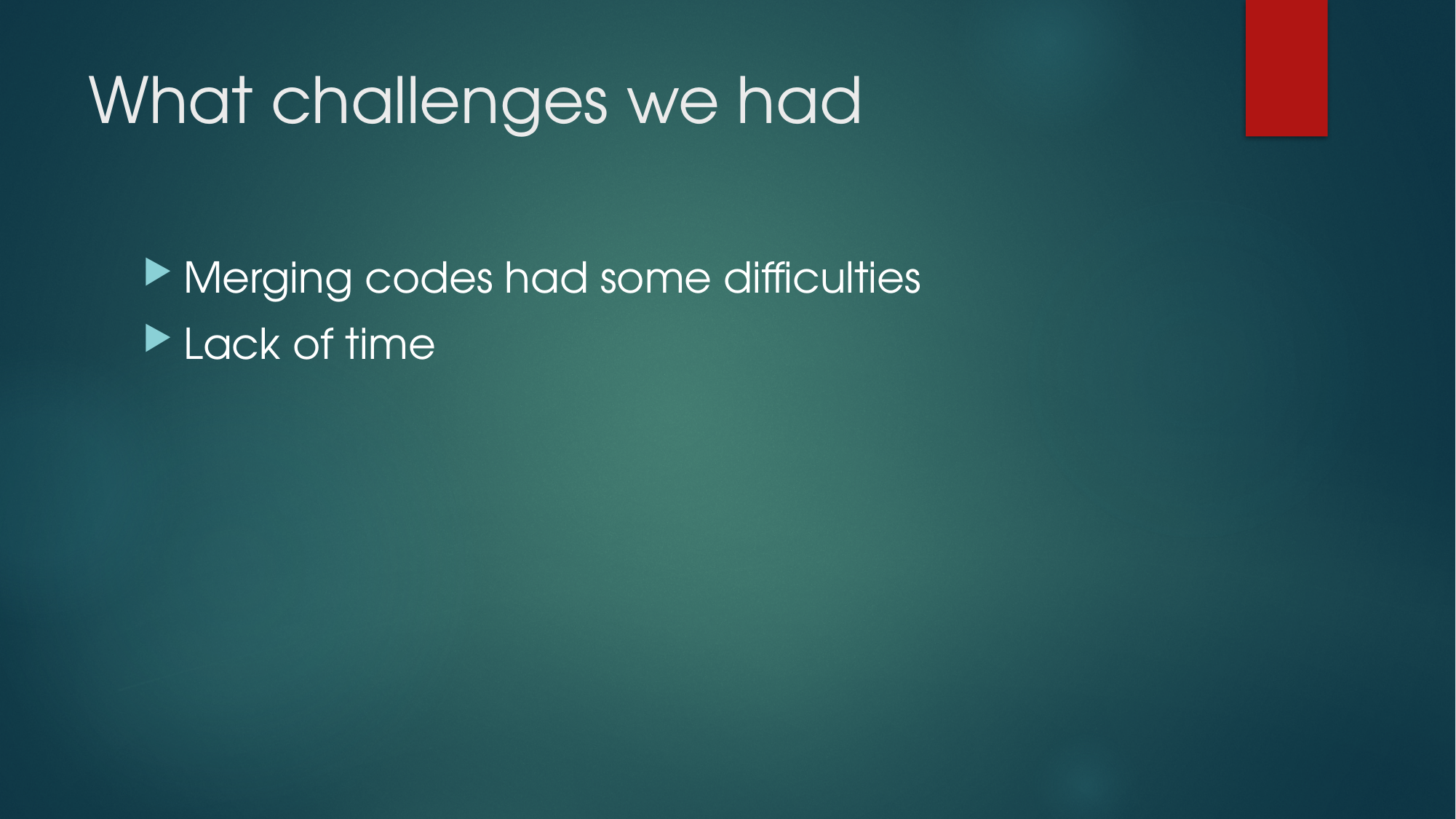

# What challenges we had
Merging codes had some difficulties
Lack of time